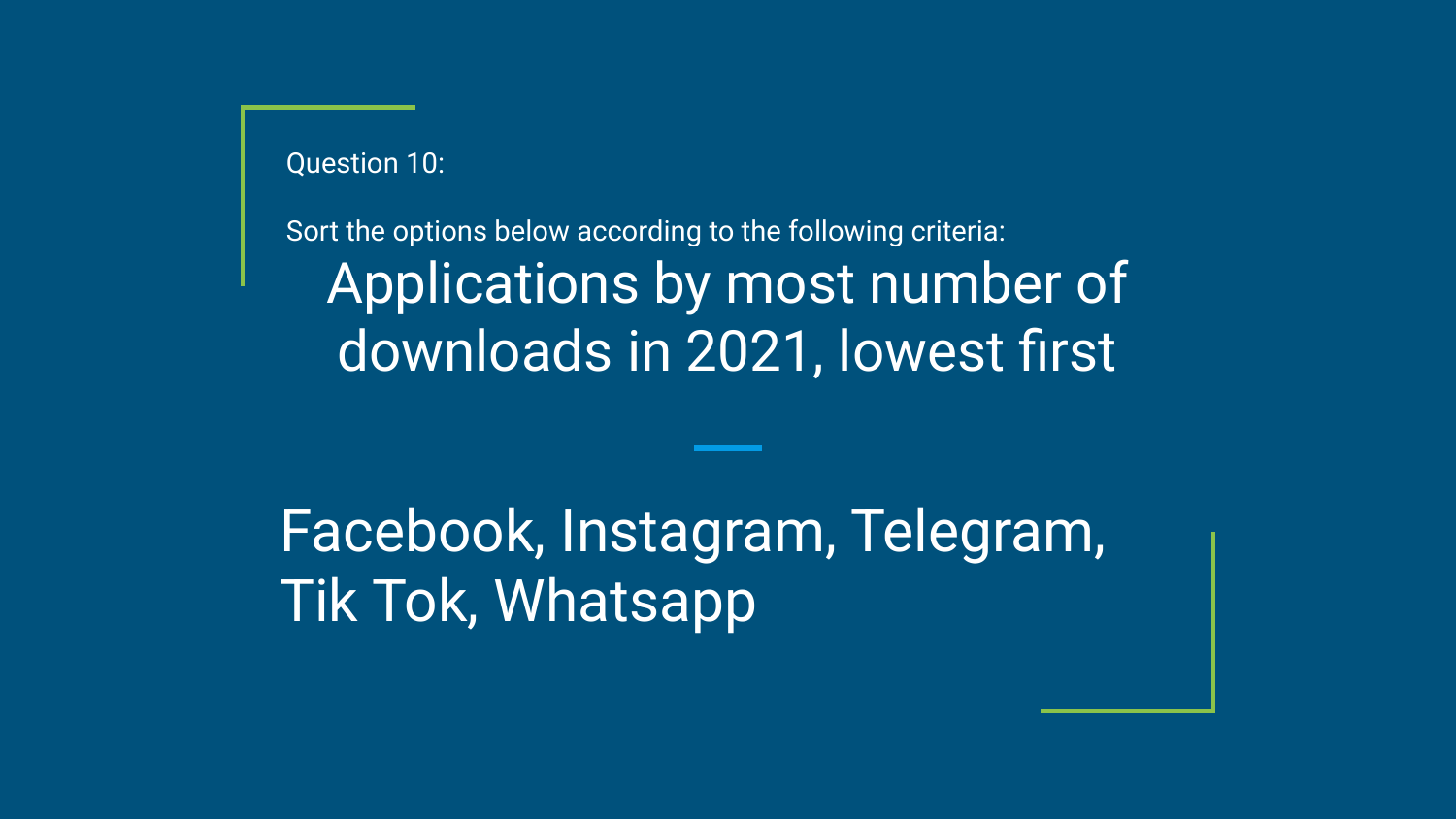

Question 10:

Sort the options below according to the following criteria:
Applications by most number of downloads in 2021, lowest first
Facebook, Instagram, Telegram, Tik Tok, Whatsapp